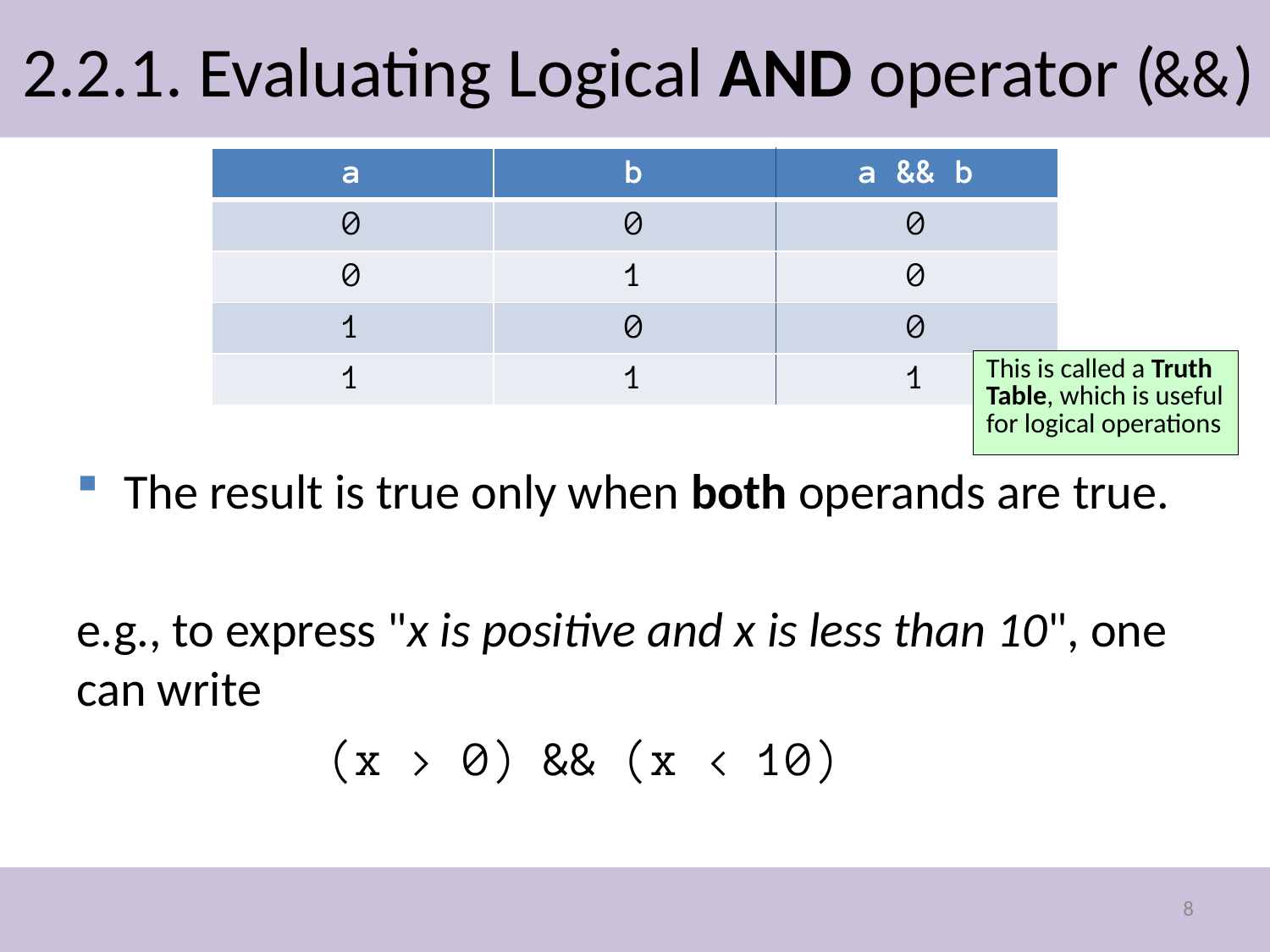

# 2.2.1. Evaluating Logical AND operator (&&)
| a | b | a && b |
| --- | --- | --- |
| 0 | 0 | 0 |
| 0 | 1 | 0 |
| 1 | 0 | 0 |
| 1 | 1 | 1 |
This is called a Truth Table, which is useful for logical operations
The result is true only when both operands are true.

e.g., to express "x is positive and x is less than 10", one can write
		(x > 0) && (x < 10)

8